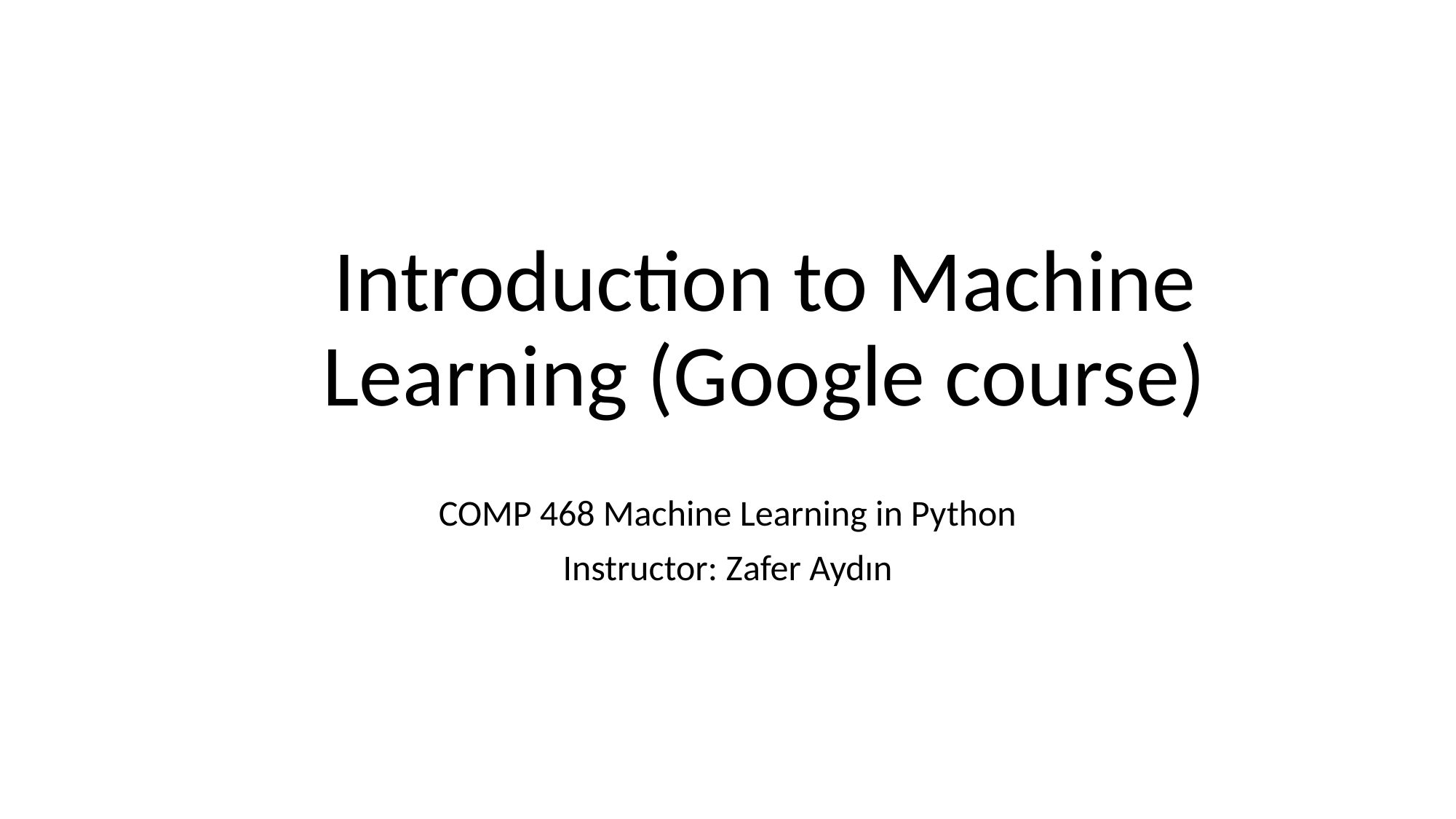

# Introduction to Machine Learning (Google course)

COMP 468 Machine Learning in Python
Instructor: Zafer Aydın